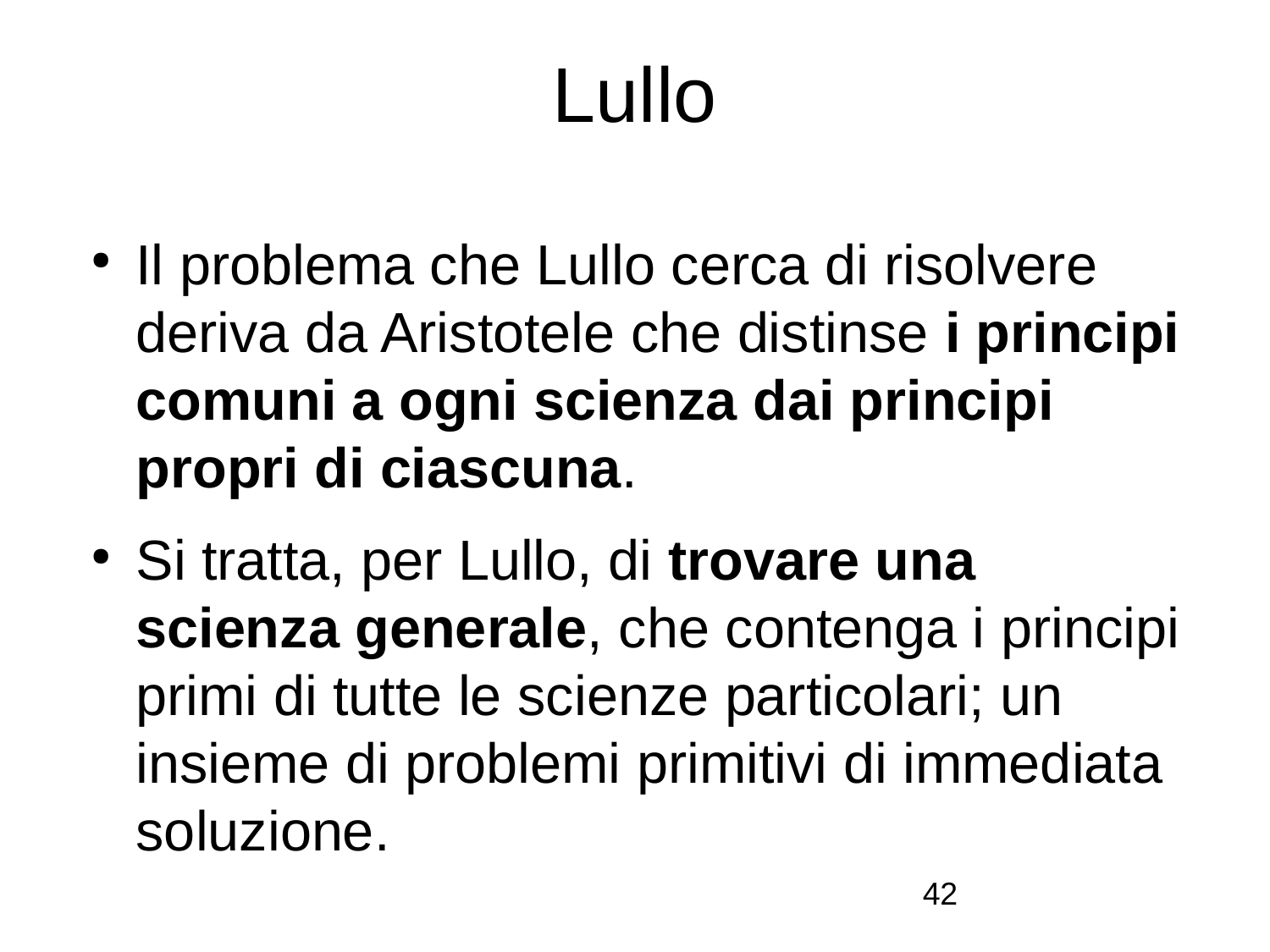

# Lullo
Il problema che Lullo cerca di risolvere deriva da Aristotele che distinse i principi comuni a ogni scienza dai principi propri di ciascuna.
Si tratta, per Lullo, di trovare una scienza generale, che contenga i principi primi di tutte le scienze particolari; un insieme di problemi primitivi di immediata soluzione.
42